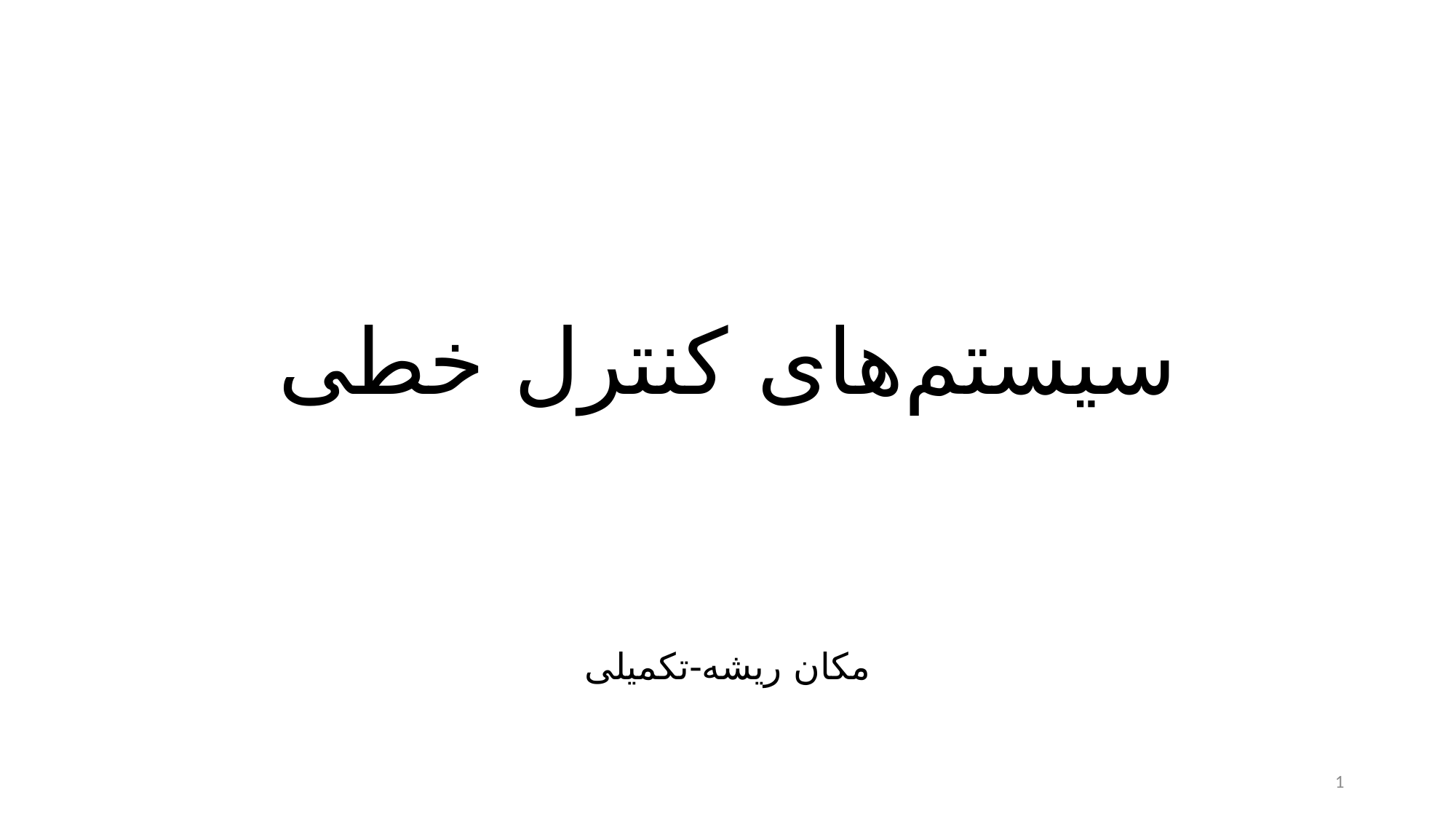

# سیستم‌های کنترل خطی

مکان ریشه-تکمیلی
1